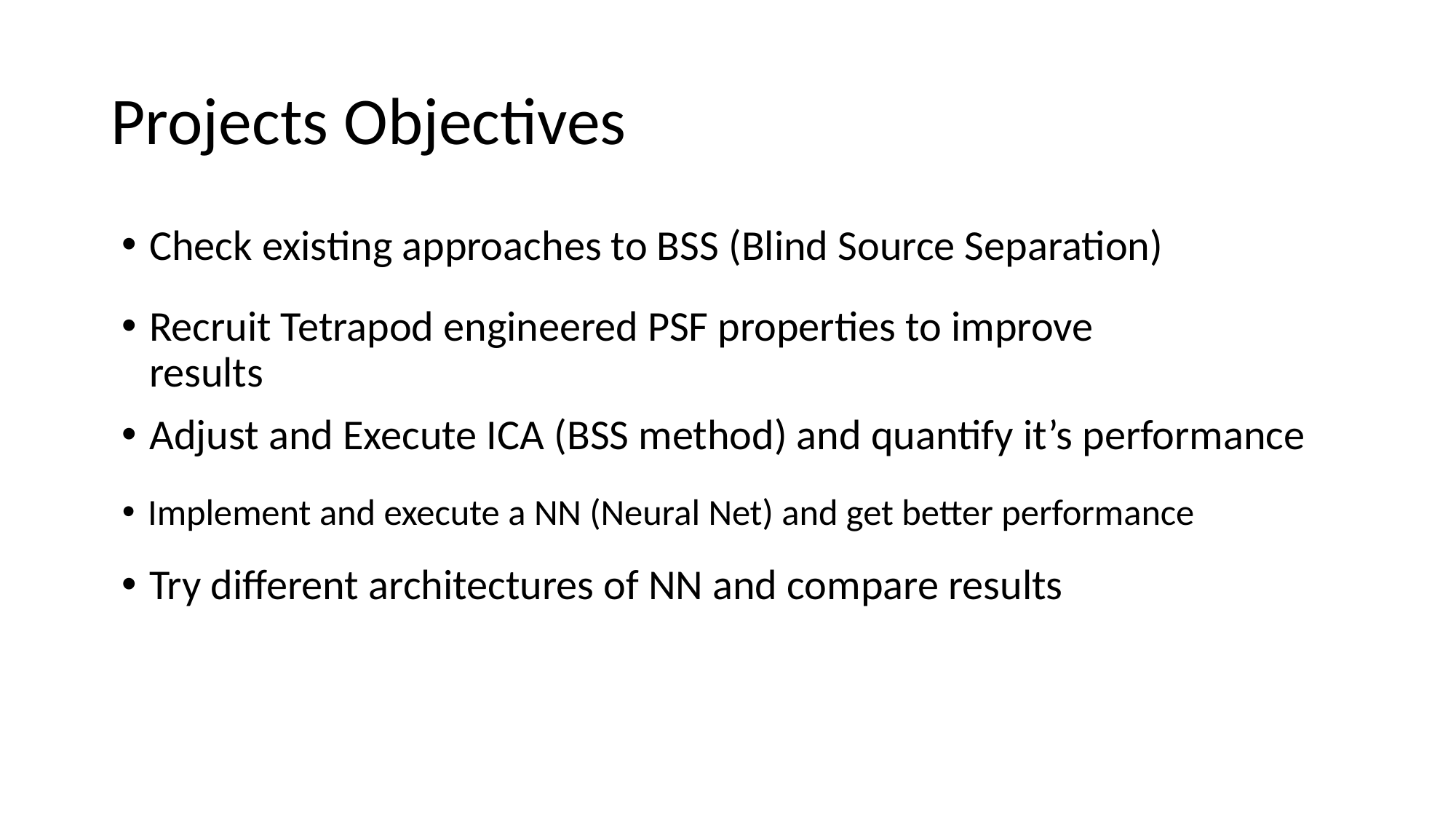

# Projects Objectives
Check existing approaches to BSS (Blind Source Separation)

Recruit Tetrapod engineered PSF properties to improve results

Adjust and Execute ICA (BSS method) and quantify it’s performance

Implement and execute a NN (Neural Net) and get better performance

Try different architectures of NN and compare results